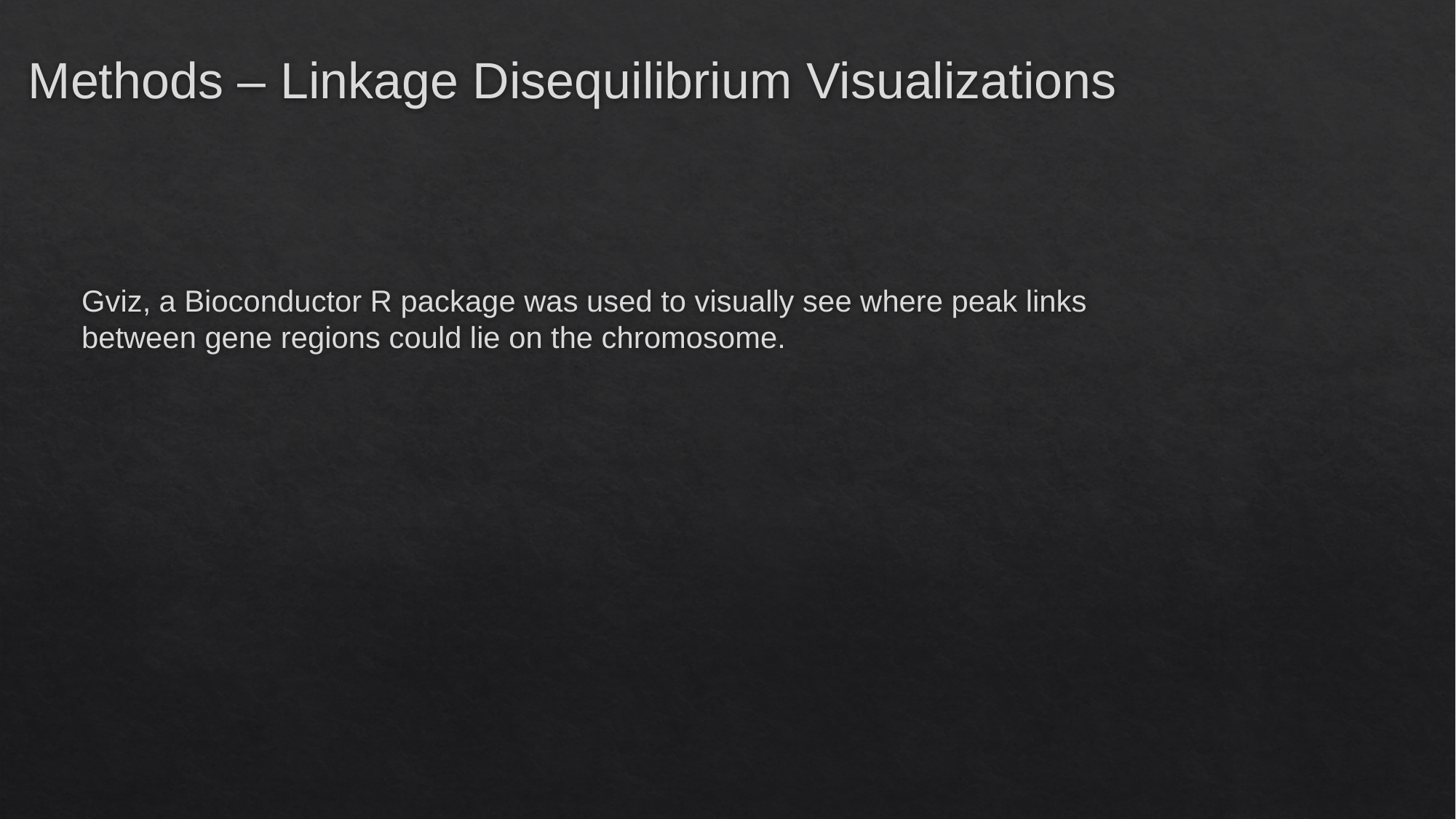

# Methods – Linkage Disequilibrium Visualizations
Gviz, a Bioconductor R package was used to visually see where peak links between gene regions could lie on the chromosome.